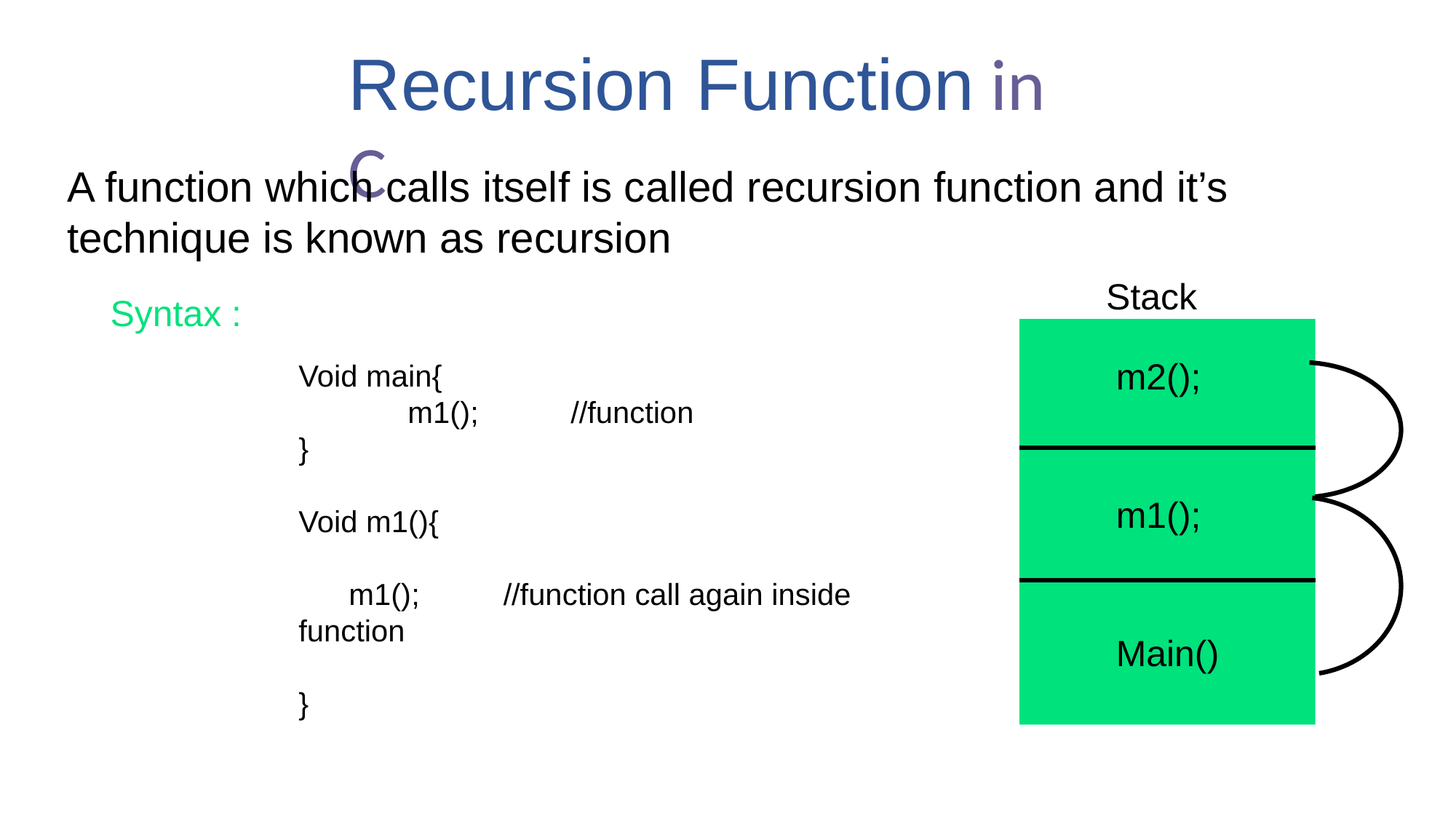

Recursion Function in C
A function which calls itself is called recursion function and it’s technique is known as recursion
Stack
Syntax :

m2();
Void main{
	m1();           //function
}

Void m1(){

      m1();          //function call again inside function

}

m1();

Main()